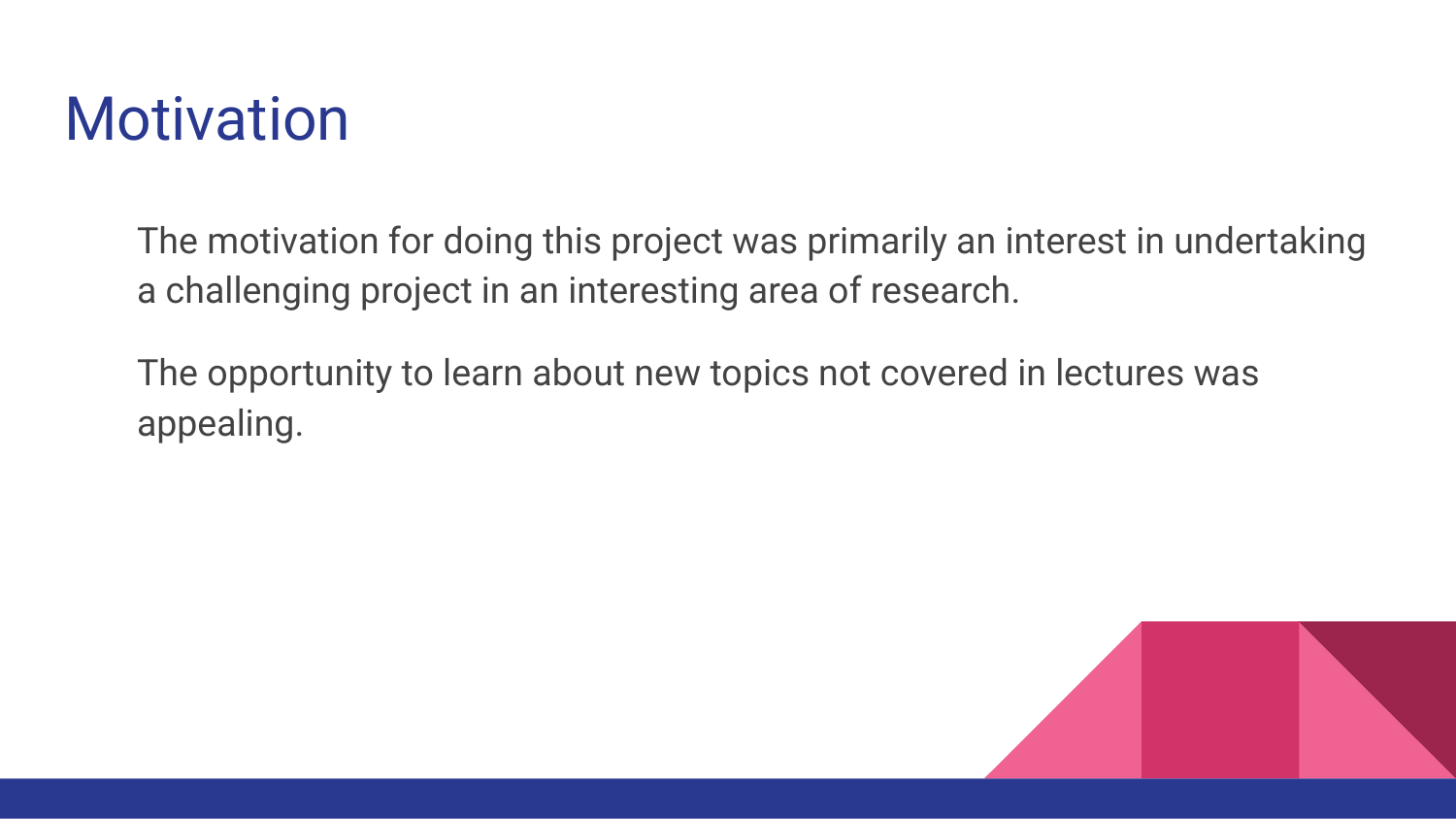

# Motivation
The motivation for doing this project was primarily an interest in undertaking a challenging project in an interesting area of research.
The opportunity to learn about new topics not covered in lectures was appealing.